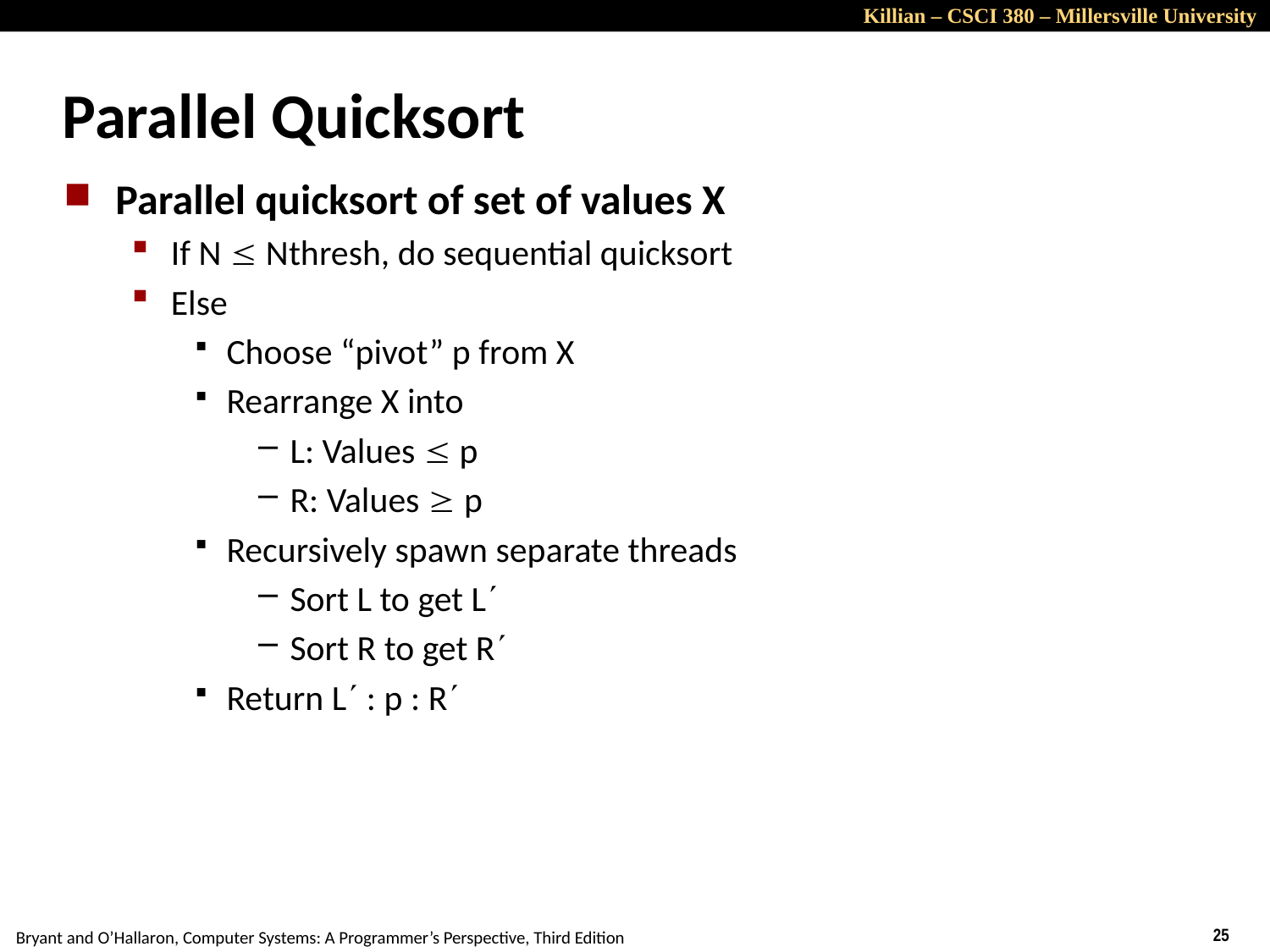

# Parallel Quicksort
Parallel quicksort of set of values X
If N ≤ Nthresh, do sequential quicksort
Else
Choose “pivot” p from X
Rearrange X into
L: Values ≤ p
R: Values ≥ p
Recursively spawn separate threads
Sort L to get L′
Sort R to get R′
Return L′ : p : R′